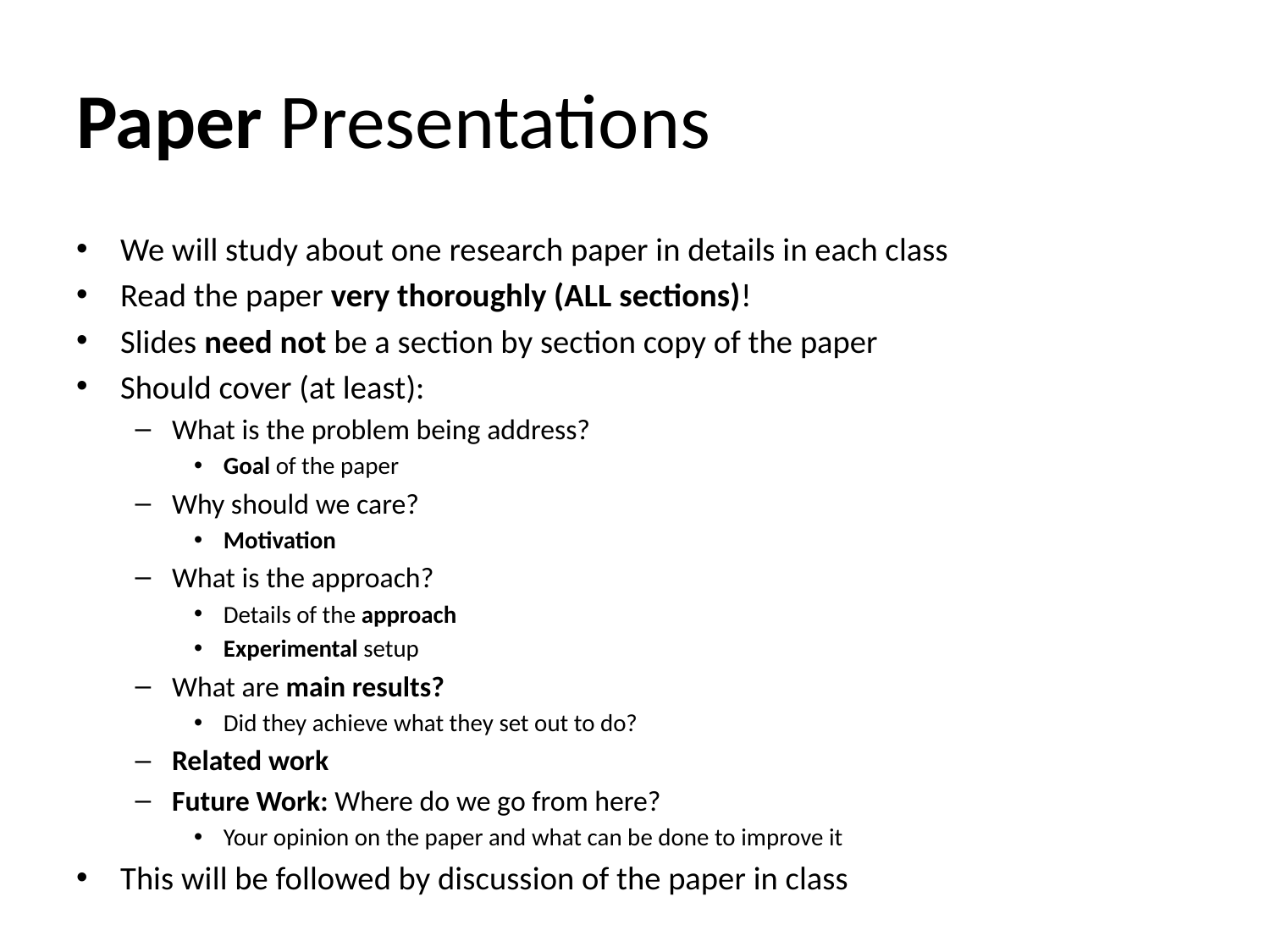

# Paper Presentations
We will study about one research paper in details in each class
Read the paper very thoroughly (ALL sections)!
Slides need not be a section by section copy of the paper
Should cover (at least):
What is the problem being address?
Goal of the paper
Why should we care?
Motivation
What is the approach?
Details of the approach
Experimental setup
What are main results?
Did they achieve what they set out to do?
Related work
Future Work: Where do we go from here?
Your opinion on the paper and what can be done to improve it
This will be followed by discussion of the paper in class